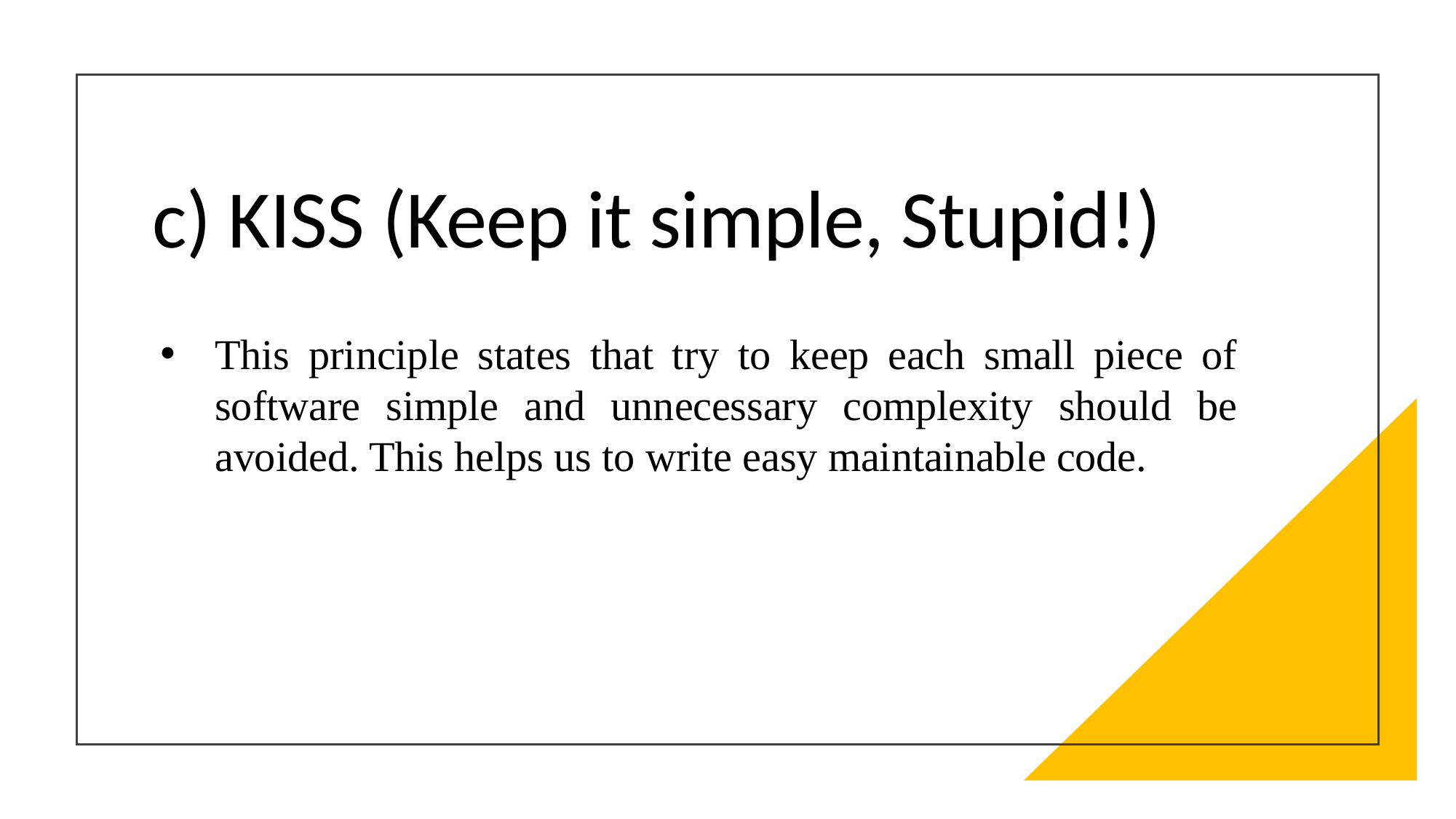

# c) KISS (Keep it simple, Stupid!)
This principle states that try to keep each small piece of software simple and unnecessary complexity should be avoided. This helps us to write easy maintainable code.